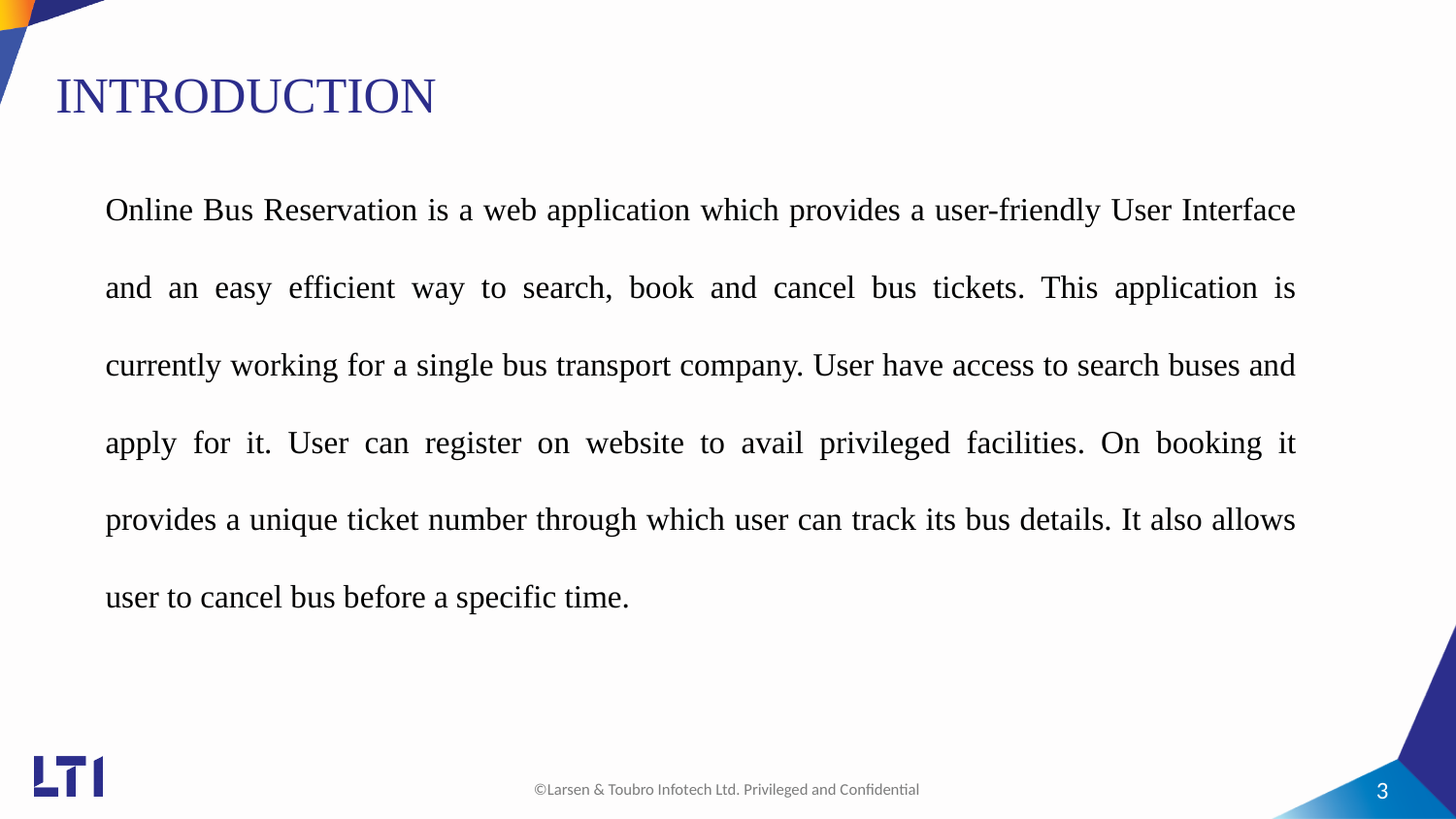

# INTRODUCTION
Online Bus Reservation is a web application which provides a user-friendly User Interface and an easy efficient way to search, book and cancel bus tickets. This application is currently working for a single bus transport company. User have access to search buses and apply for it. User can register on website to avail privileged facilities. On booking it provides a unique ticket number through which user can track its bus details. It also allows user to cancel bus before a specific time.